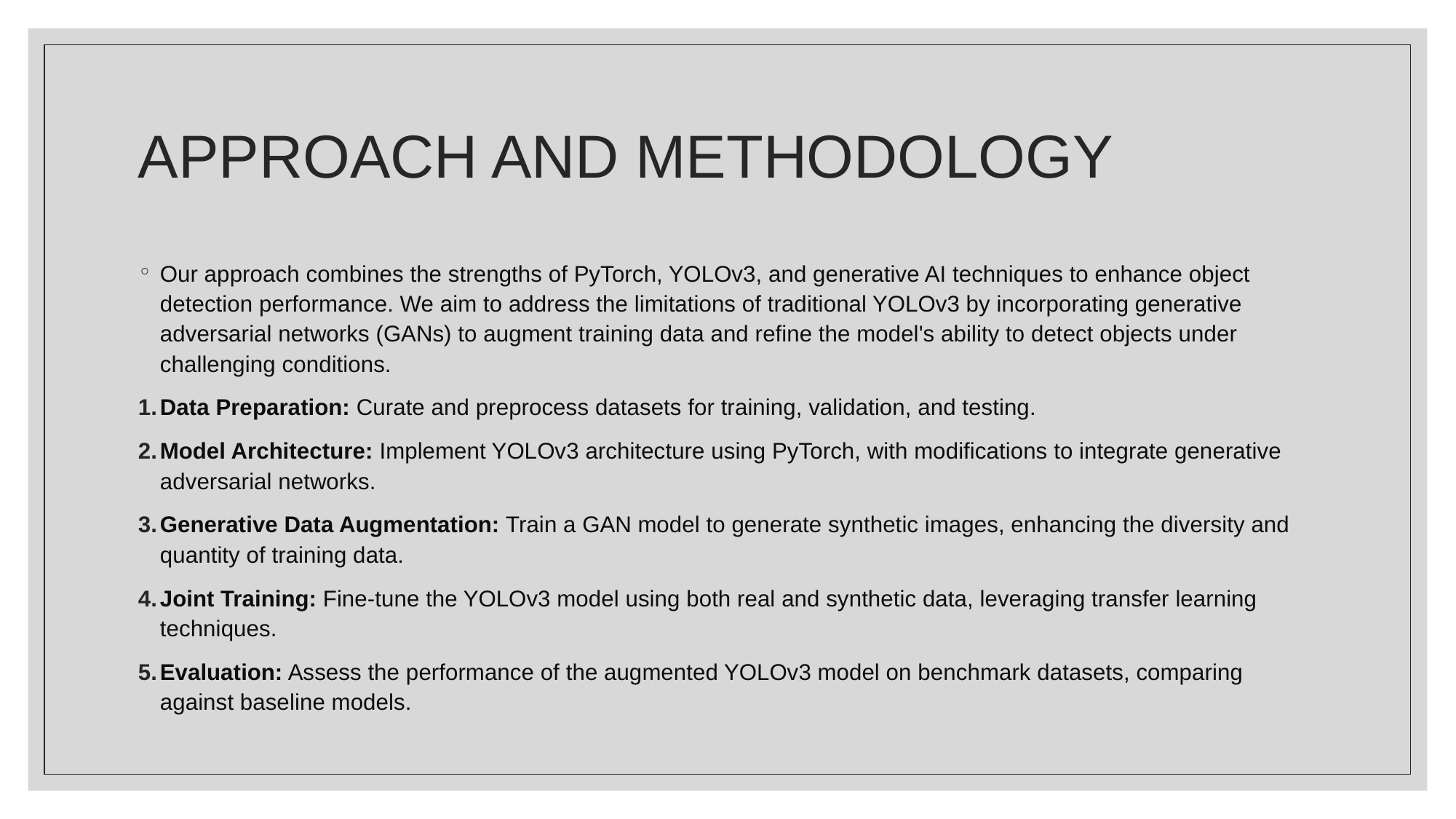

# APPROACH AND METHODOLOGY
Our approach combines the strengths of PyTorch, YOLOv3, and generative AI techniques to enhance object detection performance. We aim to address the limitations of traditional YOLOv3 by incorporating generative adversarial networks (GANs) to augment training data and refine the model's ability to detect objects under challenging conditions.
Data Preparation: Curate and preprocess datasets for training, validation, and testing.
Model Architecture: Implement YOLOv3 architecture using PyTorch, with modifications to integrate generative adversarial networks.
Generative Data Augmentation: Train a GAN model to generate synthetic images, enhancing the diversity and quantity of training data.
Joint Training: Fine-tune the YOLOv3 model using both real and synthetic data, leveraging transfer learning techniques.
Evaluation: Assess the performance of the augmented YOLOv3 model on benchmark datasets, comparing against baseline models.